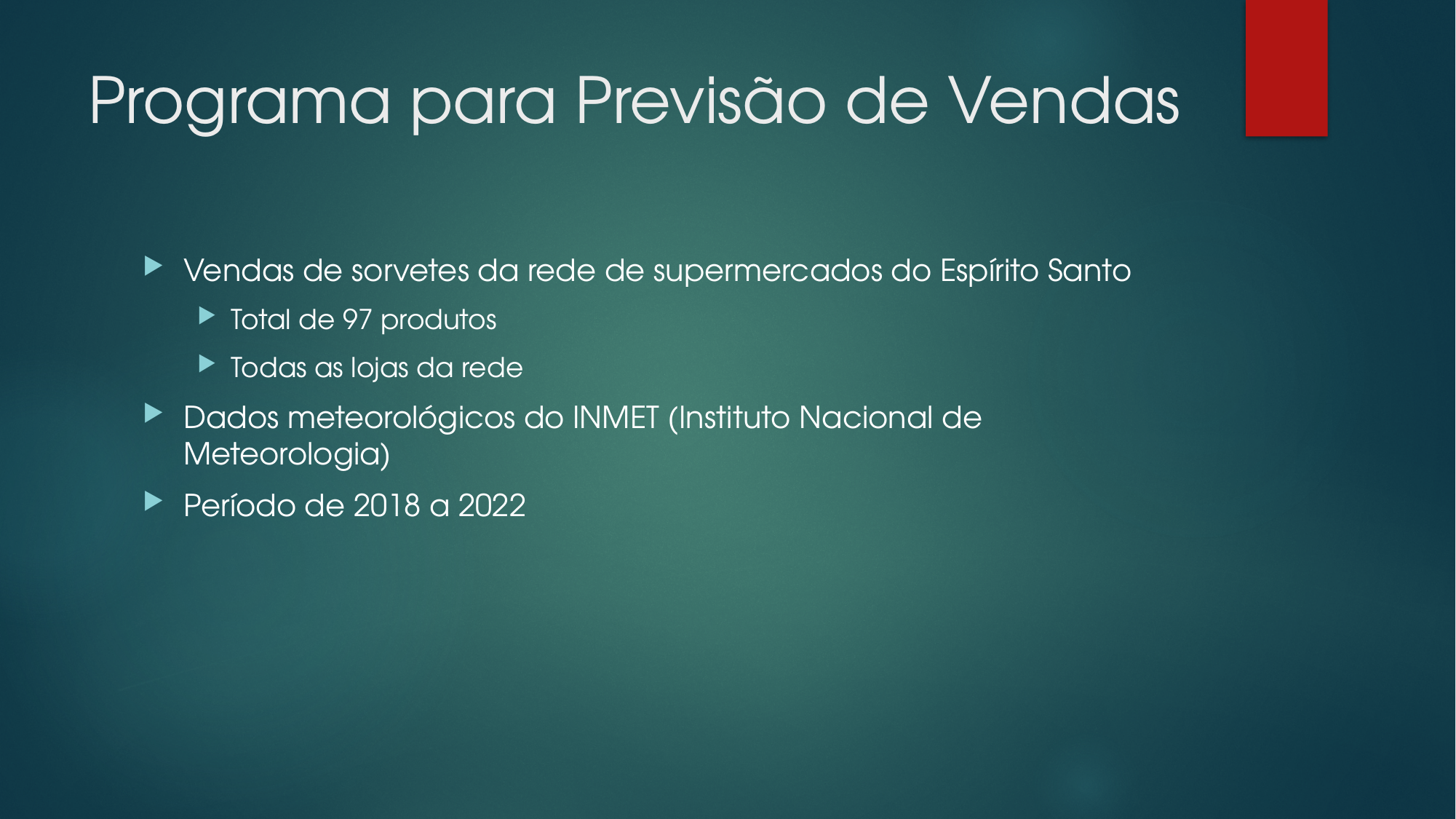

# Programa para Previsão de Vendas
Vendas de sorvetes da rede de supermercados do Espírito Santo
Total de 97 produtos
Todas as lojas da rede
Dados meteorológicos do INMET (Instituto Nacional de Meteorologia)
Período de 2018 a 2022